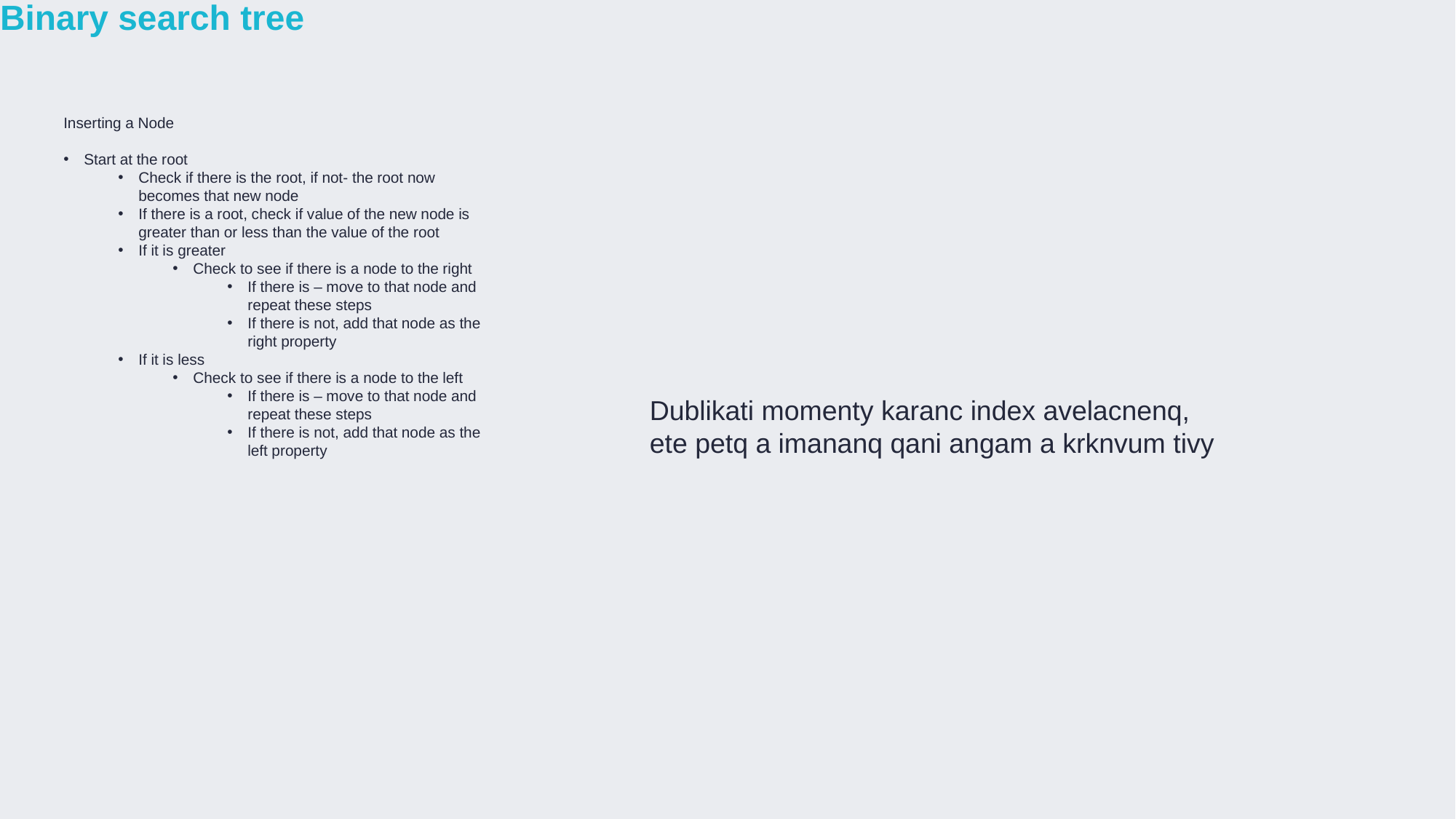

# Binary search tree
Inserting a Node

Start at the root
Check if there is the root, if not- the root now becomes that new node
If there is a root, check if value of the new node is greater than or less than the value of the root
If it is greater
Check to see if there is a node to the right
If there is – move to that node and repeat these steps
If there is not, add that node as the right property
If it is less
Check to see if there is a node to the left
If there is – move to that node and repeat these steps
If there is not, add that node as the left property

Dublikati momenty karanc index avelacnenq,
ete petq a imananq qani angam a krknvum tivy